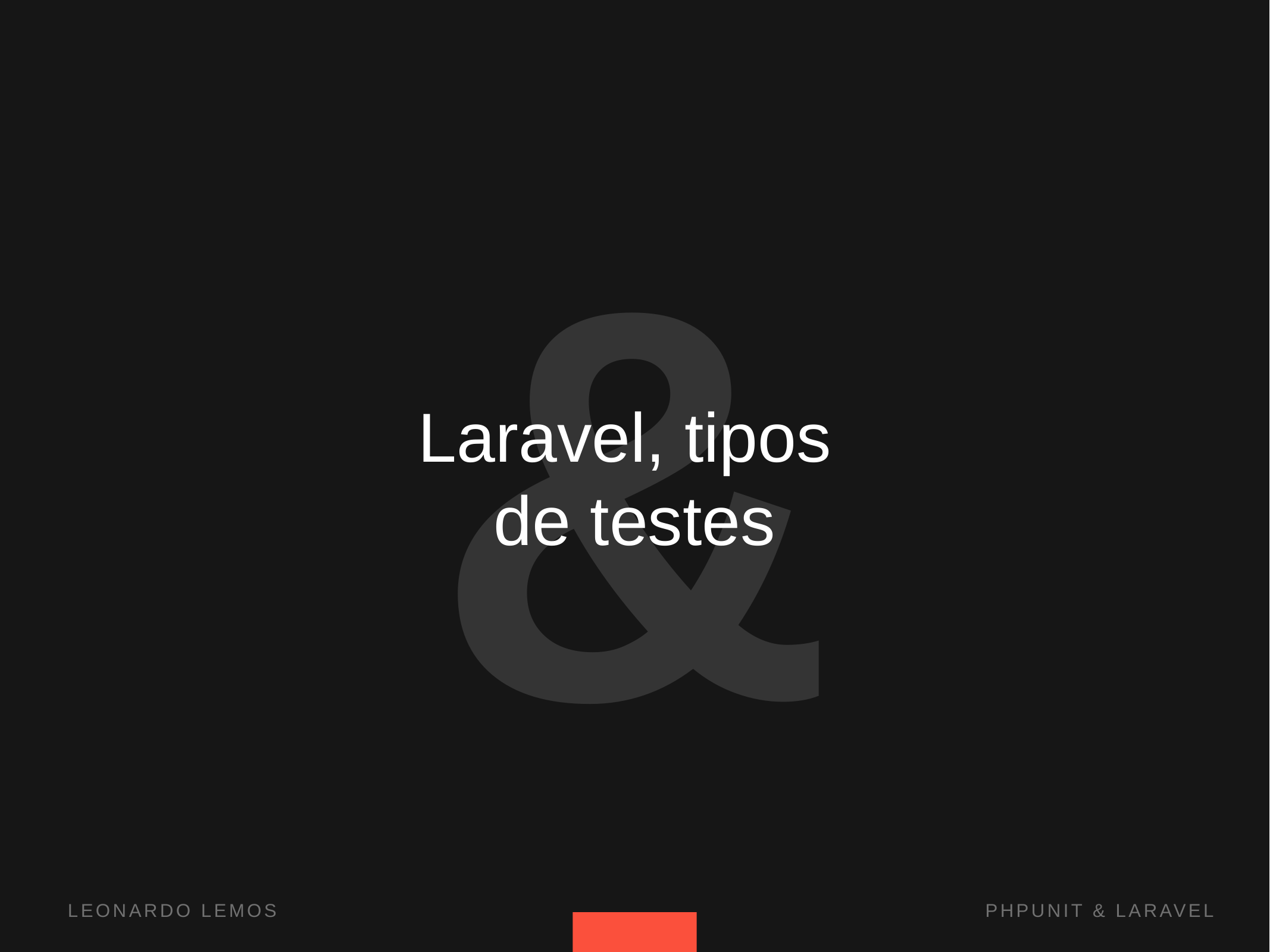

&
Laravel, tipos
de testes
LEONARDO LEMOS
PHPUNIT & LARAVEL